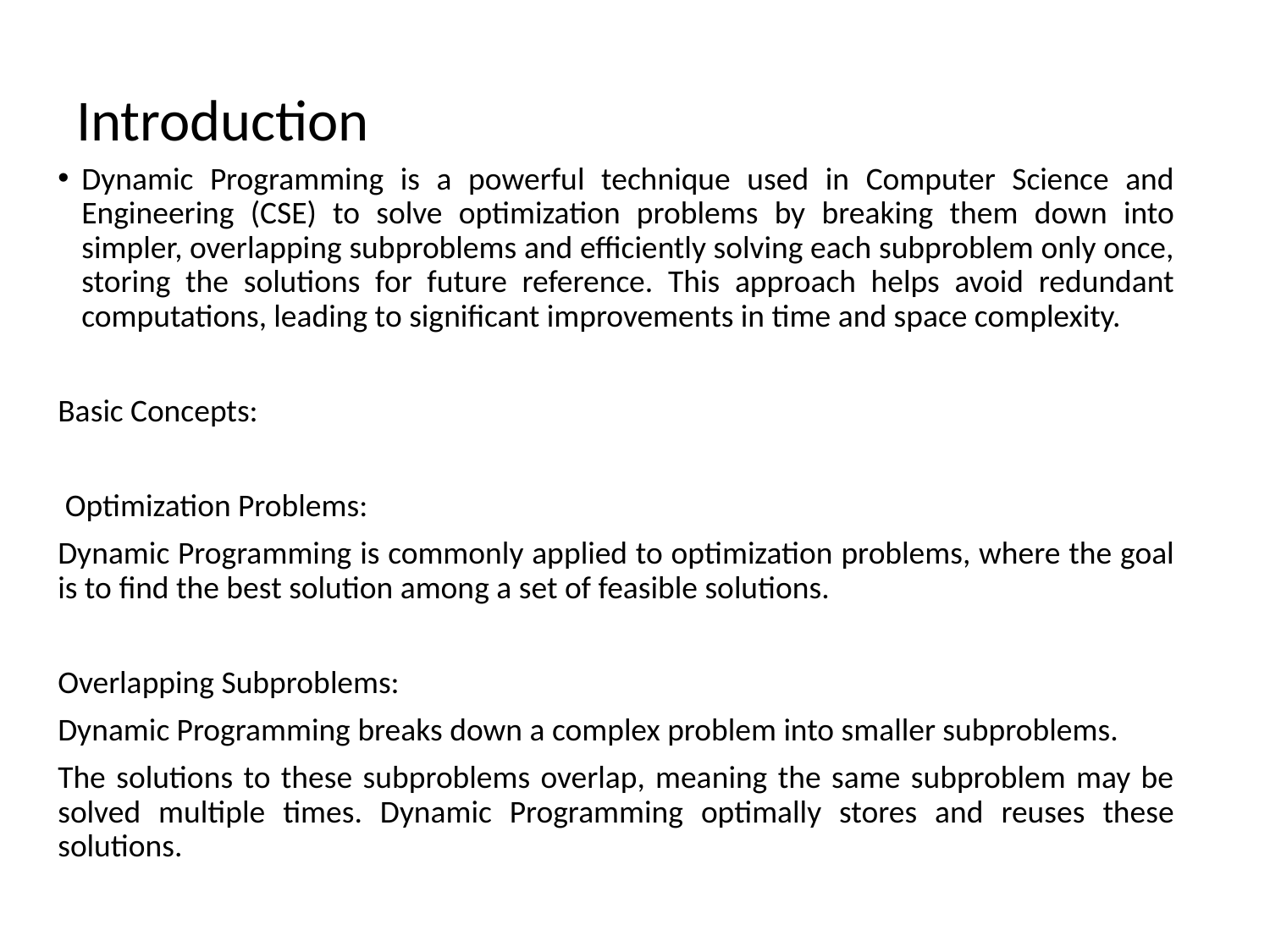

# Introduction
Dynamic Programming is a powerful technique used in Computer Science and Engineering (CSE) to solve optimization problems by breaking them down into simpler, overlapping subproblems and efficiently solving each subproblem only once, storing the solutions for future reference. This approach helps avoid redundant computations, leading to significant improvements in time and space complexity.

Basic Concepts:

 Optimization Problems:
Dynamic Programming is commonly applied to optimization problems, where the goal is to find the best solution among a set of feasible solutions.

Overlapping Subproblems:
Dynamic Programming breaks down a complex problem into smaller subproblems.
The solutions to these subproblems overlap, meaning the same subproblem may be solved multiple times. Dynamic Programming optimally stores and reuses these solutions.